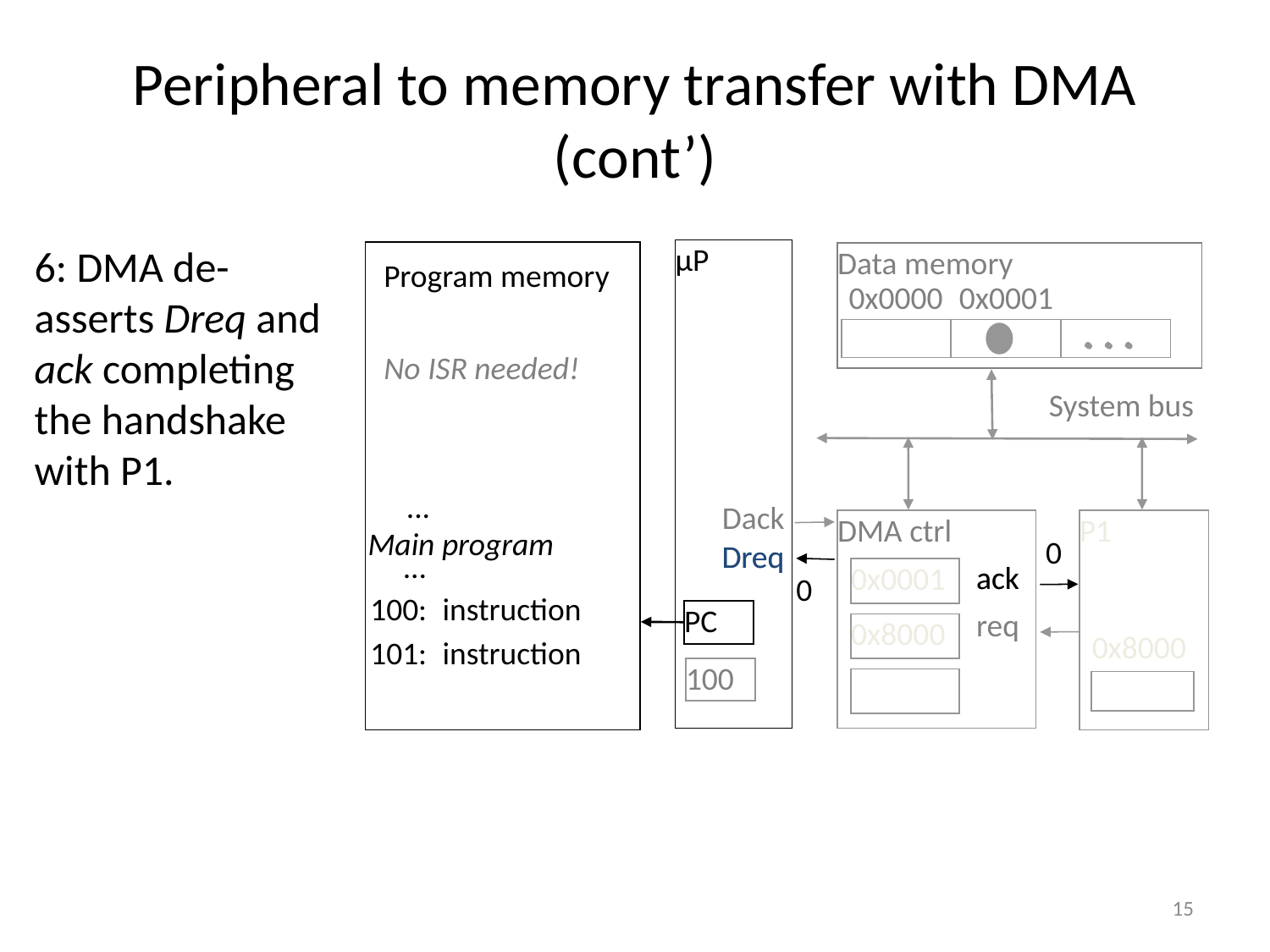

# Peripheral to memory transfer with DMA (cont’)
6: DMA de-asserts Dreq and ack completing the handshake with P1.
μP

Data memory
Program memory
0x0000
0x0001

No ISR needed!

System bus

...
Dack
DMA ctrl
P1

Main program
Dreq
...
ack

0x0001

100:
instruction
PC
req
0x8000

0x8000

101:
instruction
100

0
ack

Dreq

0

15